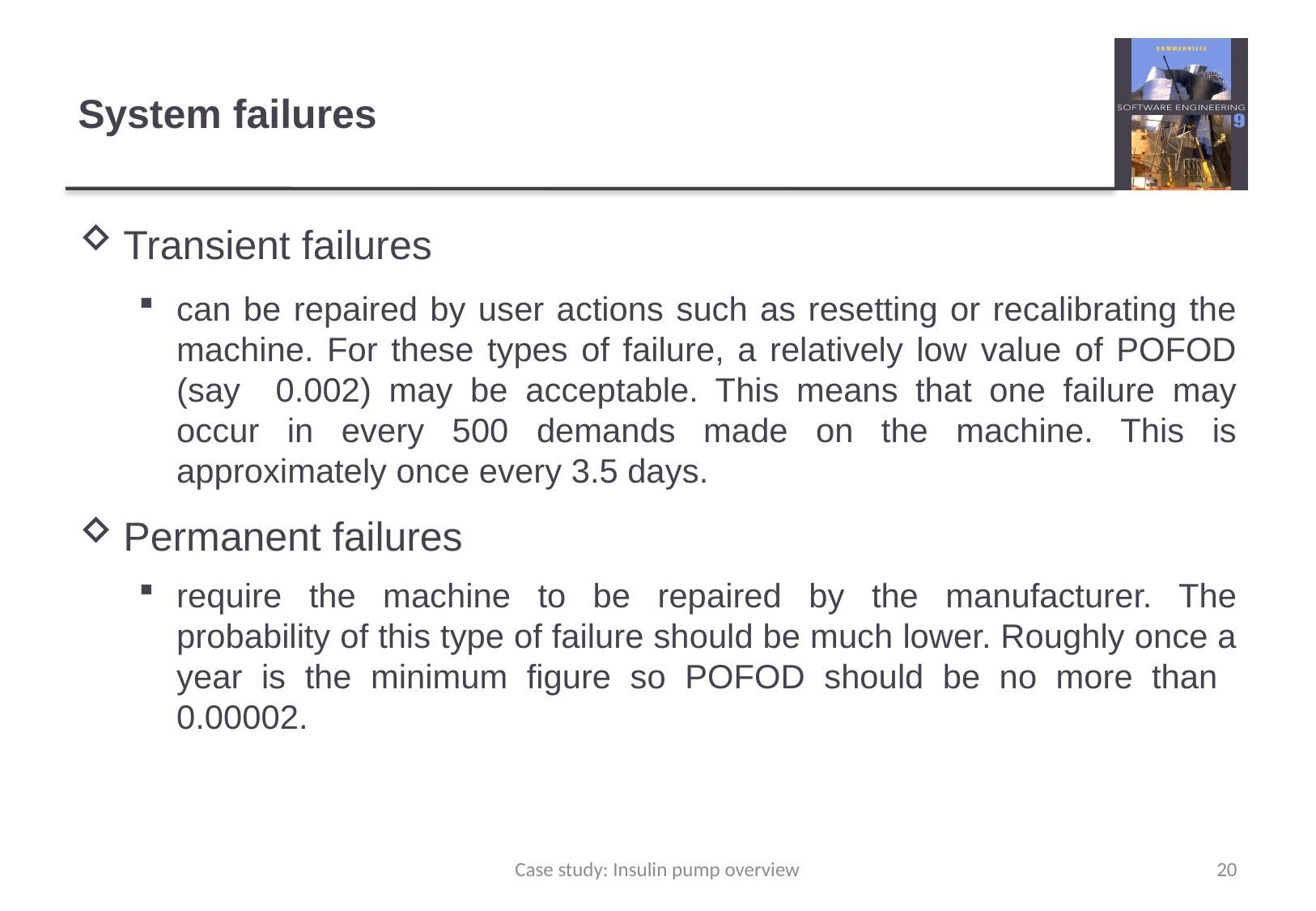

# System failures
Transient failures
can be repaired by user actions such as resetting or recalibrating the machine. For these types of failure, a relatively low value of POFOD (say  0.002) may be acceptable. This means that one failure may occur in every 500 demands made on the machine. This is approximately once every 3.5 days.
Permanent failures
require the machine to be repaired by the manufacturer. The probability of this type of failure should be much lower. Roughly once a year is the minimum figure so POFOD should be no more than  0.00002.
Case study: Insulin pump overview
20